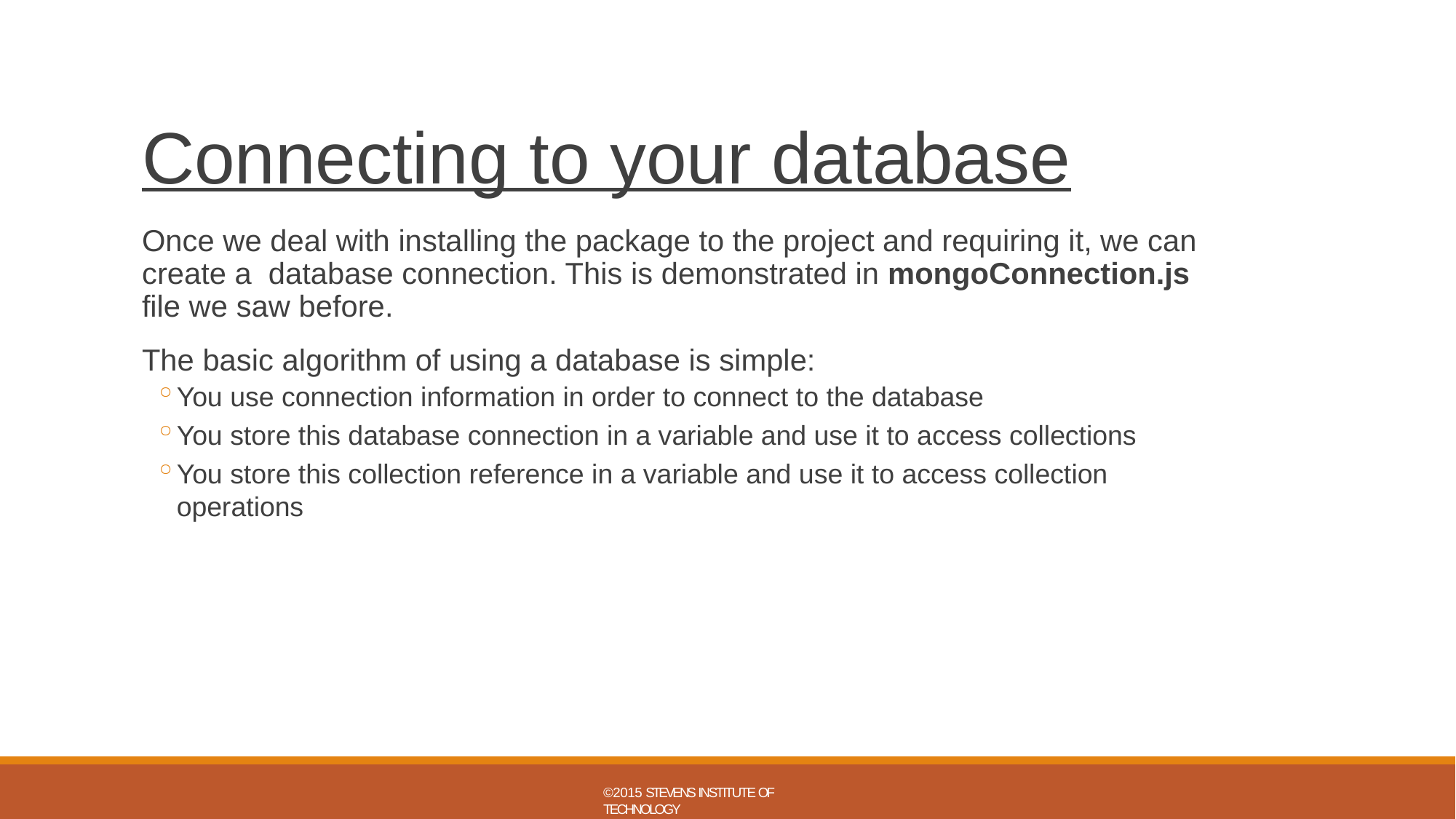

# Connecting to your database
Once we deal with installing the package to the project and requiring it, we can create a  database connection. This is demonstrated in mongoConnection.js file we saw before.
The basic algorithm of using a database is simple:
You use connection information in order to connect to the database
You store this database connection in a variable and use it to access collections
You store this collection reference in a variable and use it to access collection operations
©2015 STEVENS INSTITUTE OF TECHNOLOGY